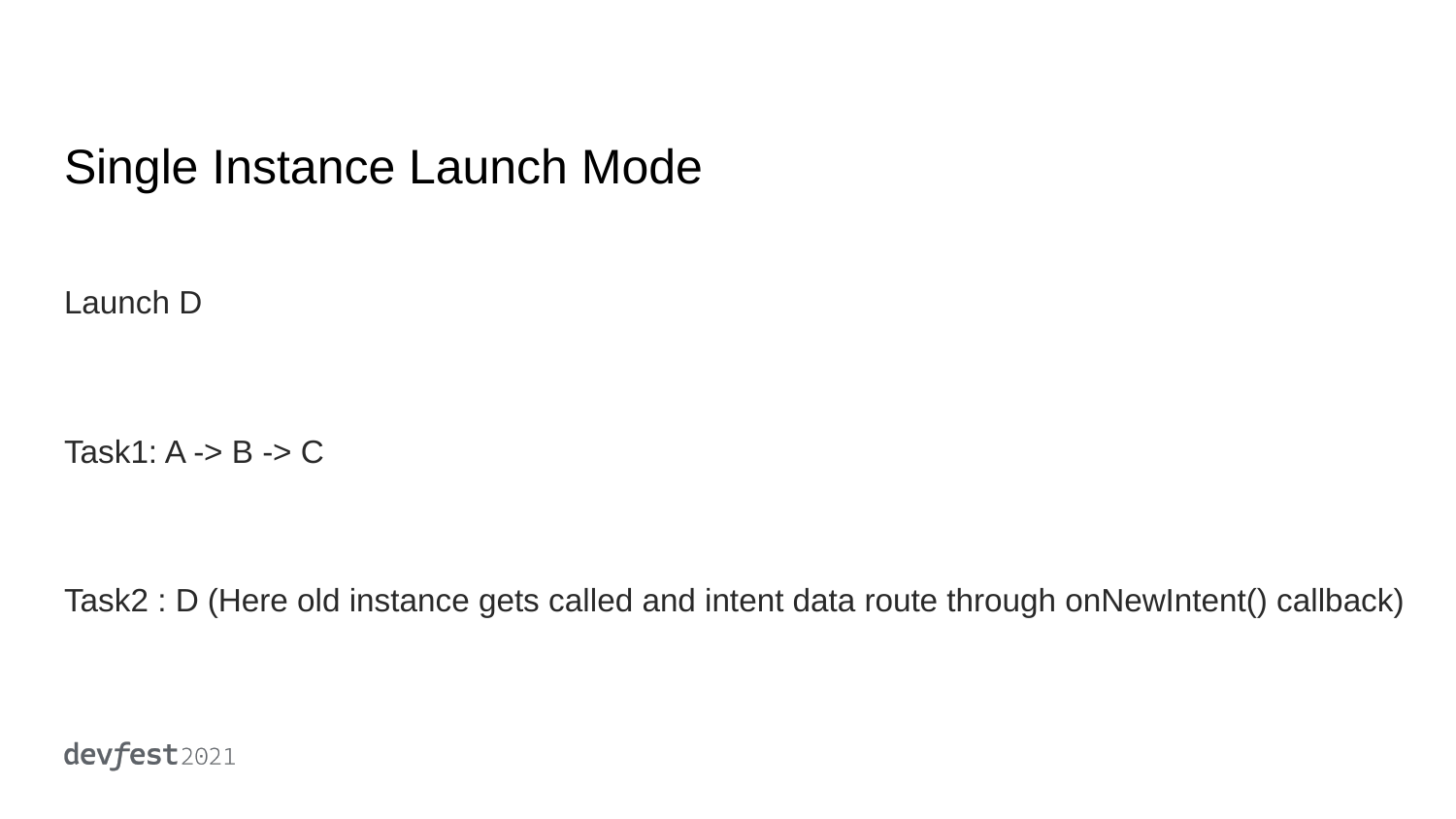

# Single Instance Launch Mode
Launch D
Task1: A -> B -> C
Task2 : D (Here old instance gets called and intent data route through onNewIntent() callback)